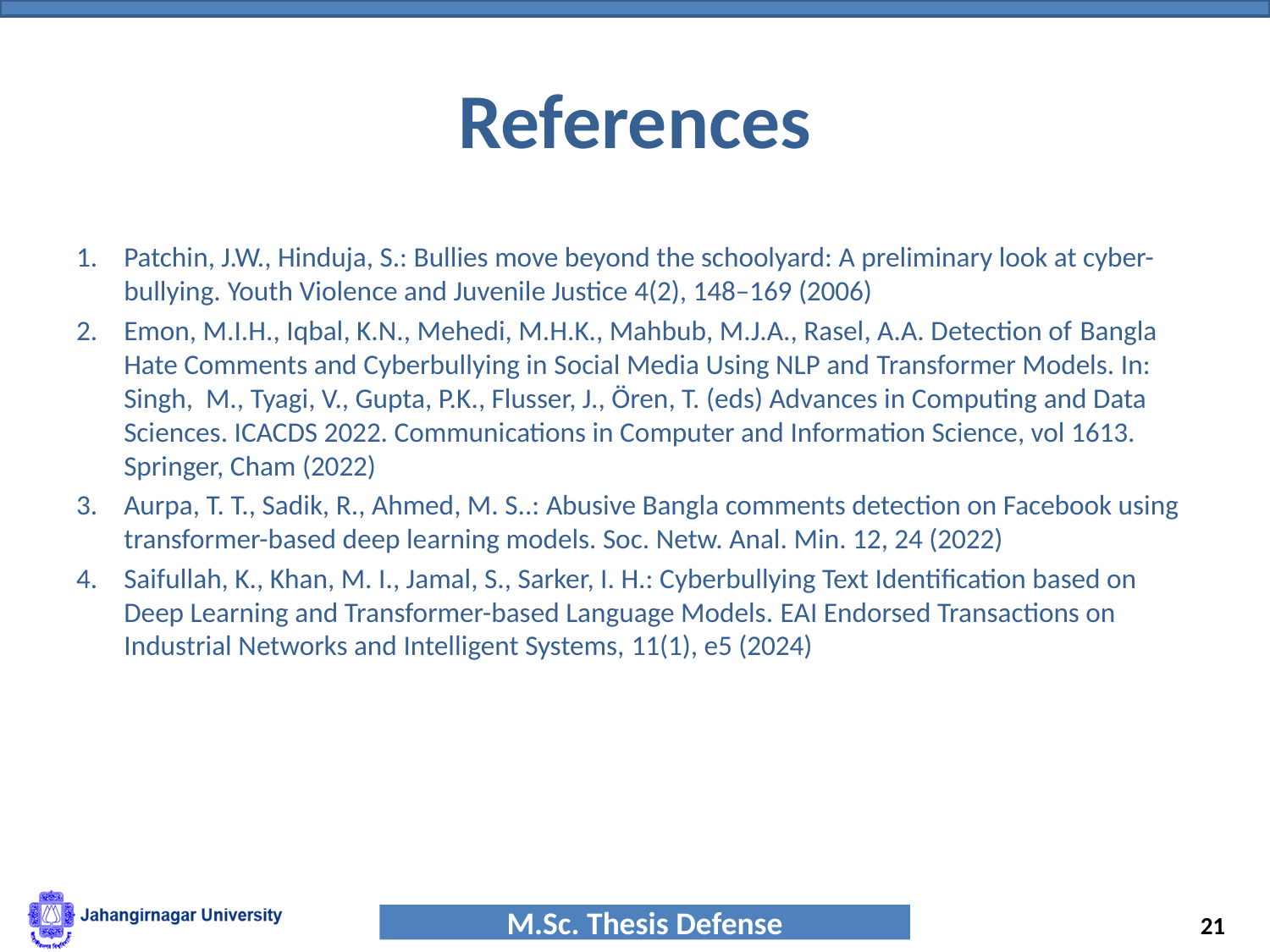

# References
Patchin, J.W., Hinduja, S.: Bullies move beyond the schoolyard: A preliminary look at cyber-bullying. Youth Violence and Juvenile Justice 4(2), 148–169 (2006)
Emon, M.I.H., Iqbal, K.N., Mehedi, M.H.K., Mahbub, M.J.A., Rasel, A.A. Detection of Bangla Hate Comments and Cyberbullying in Social Media Using NLP and Transformer Models. In: Singh,  M., Tyagi, V., Gupta, P.K., Flusser, J., Ören, T. (eds) Advances in Computing and Data Sciences. ICACDS 2022. Communications in Computer and Information Science, vol 1613. Springer, Cham (2022)
Aurpa, T. T., Sadik, R., Ahmed, M. S..: Abusive Bangla comments detection on Facebook using transformer-based deep learning models. Soc. Netw. Anal. Min. 12, 24 (2022)
Saifullah, K., Khan, M. I., Jamal, S., Sarker, I. H.: Cyberbullying Text Identification based on Deep Learning and Transformer-based Language Models. EAI Endorsed Transactions on Industrial Networks and Intelligent Systems, 11(1), e5 (2024)

21